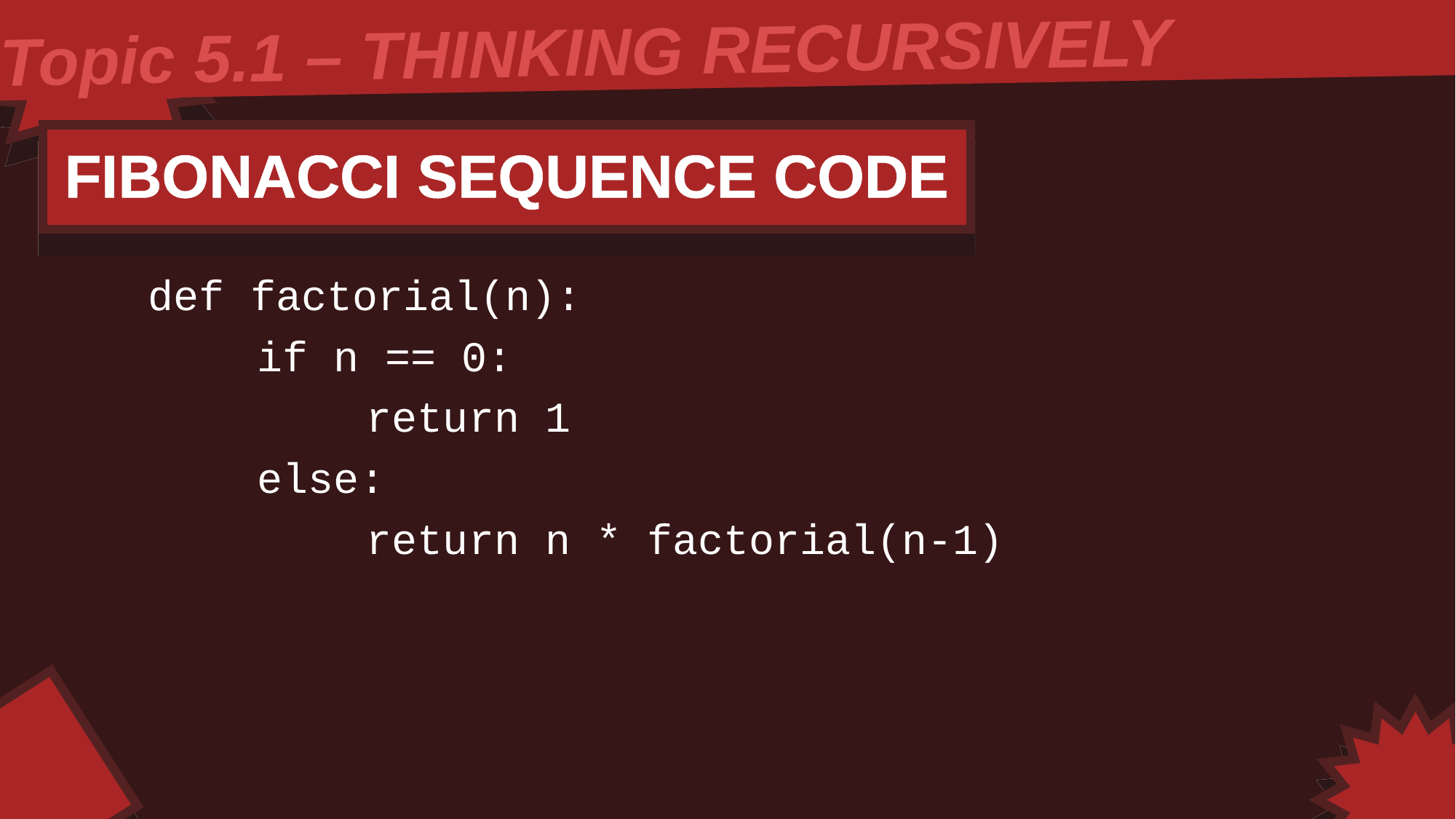

Topic 5.1 – THINKING RECURSIVELY

FIBONACCI SEQUENCE CODE
def factorial(n):
	if n == 0:
		return 1
	else:
		return n * factorial(n-1)